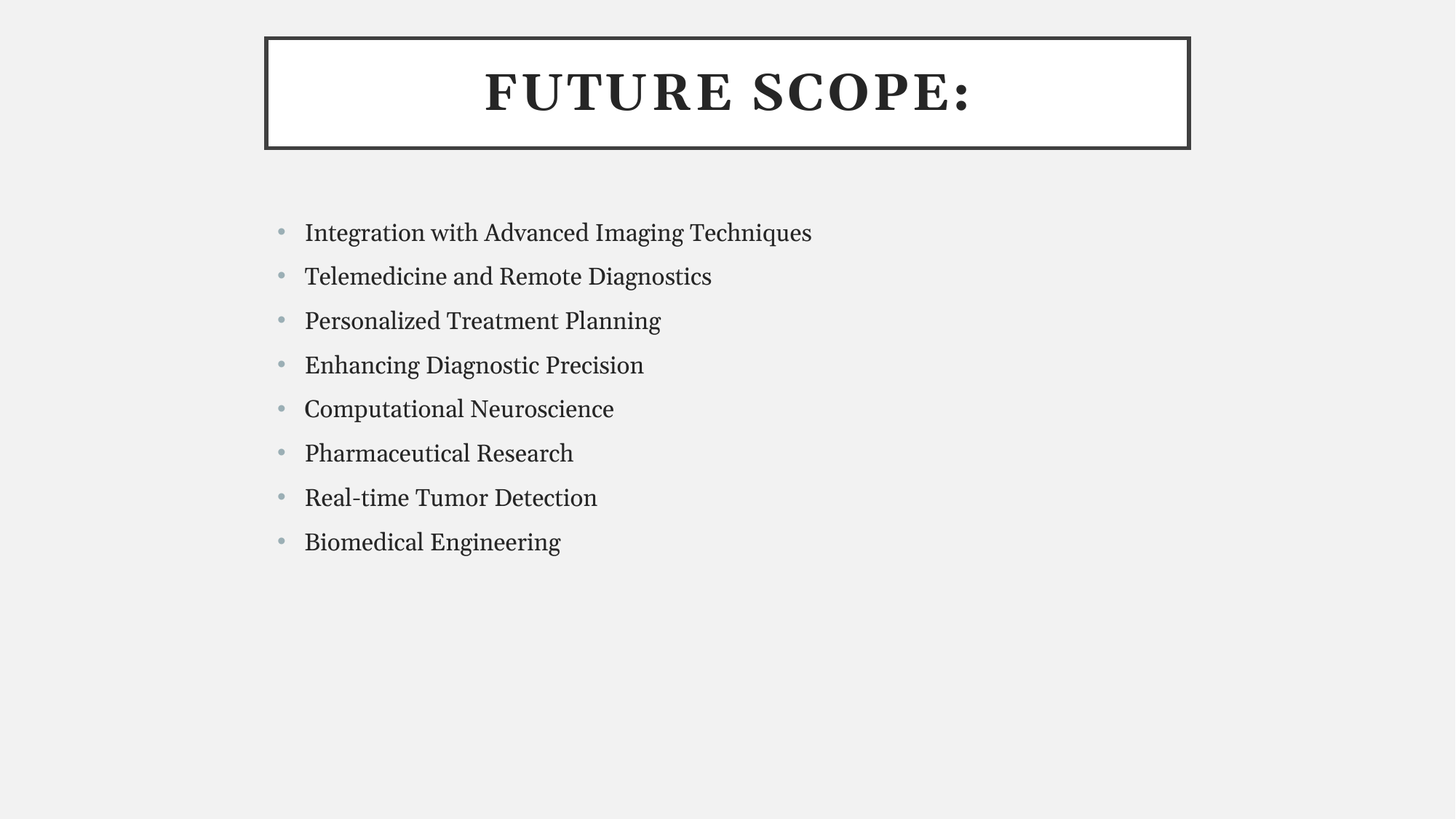

# Future scope:
Integration with Advanced Imaging Techniques
Telemedicine and Remote Diagnostics
Personalized Treatment Planning
Enhancing Diagnostic Precision
Computational Neuroscience
Pharmaceutical Research
Real-time Tumor Detection
Biomedical Engineering